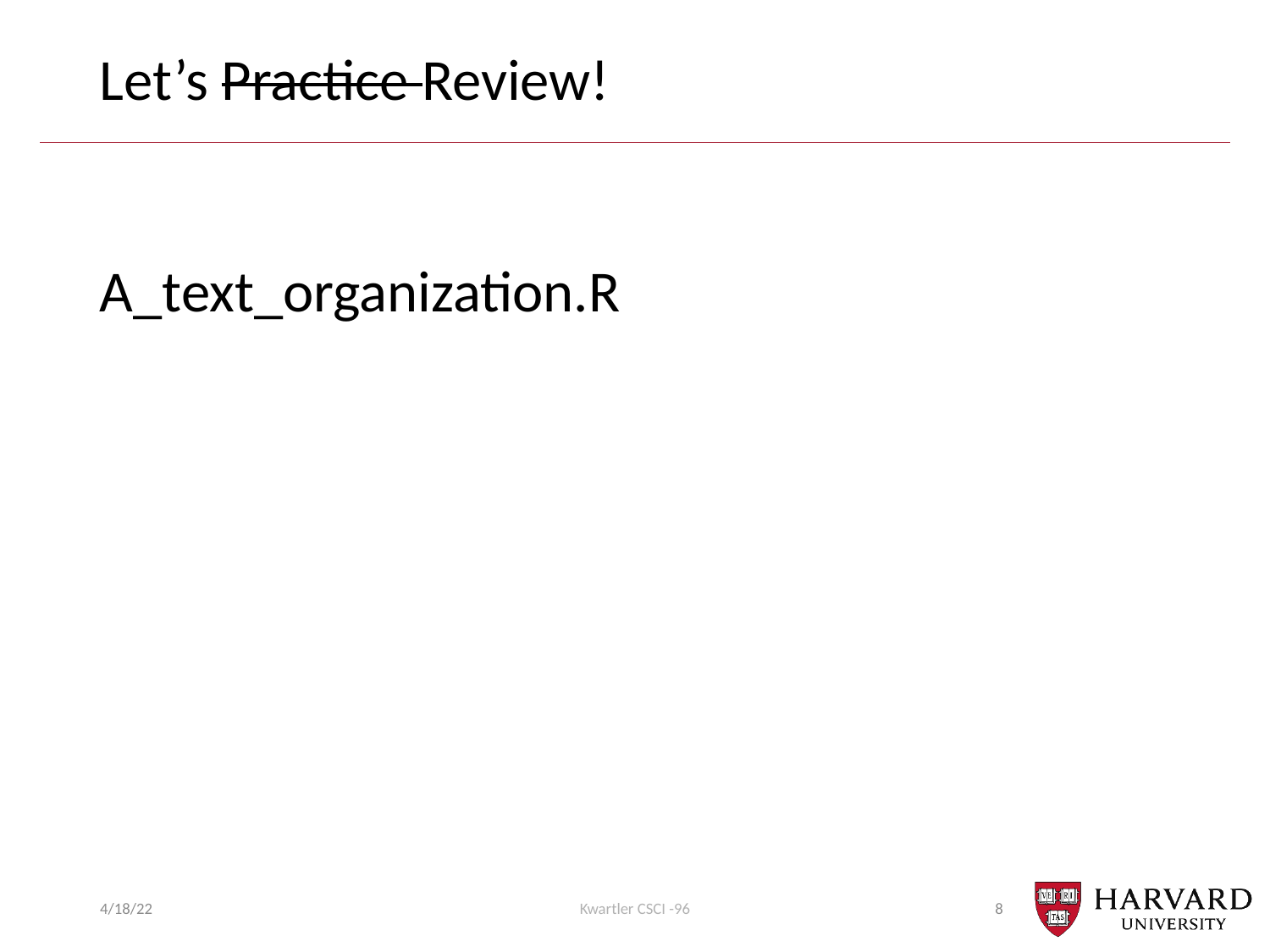

# Let’s Practice Review!
A_text_organization.R

4/18/22
Kwartler CSCI -96
8